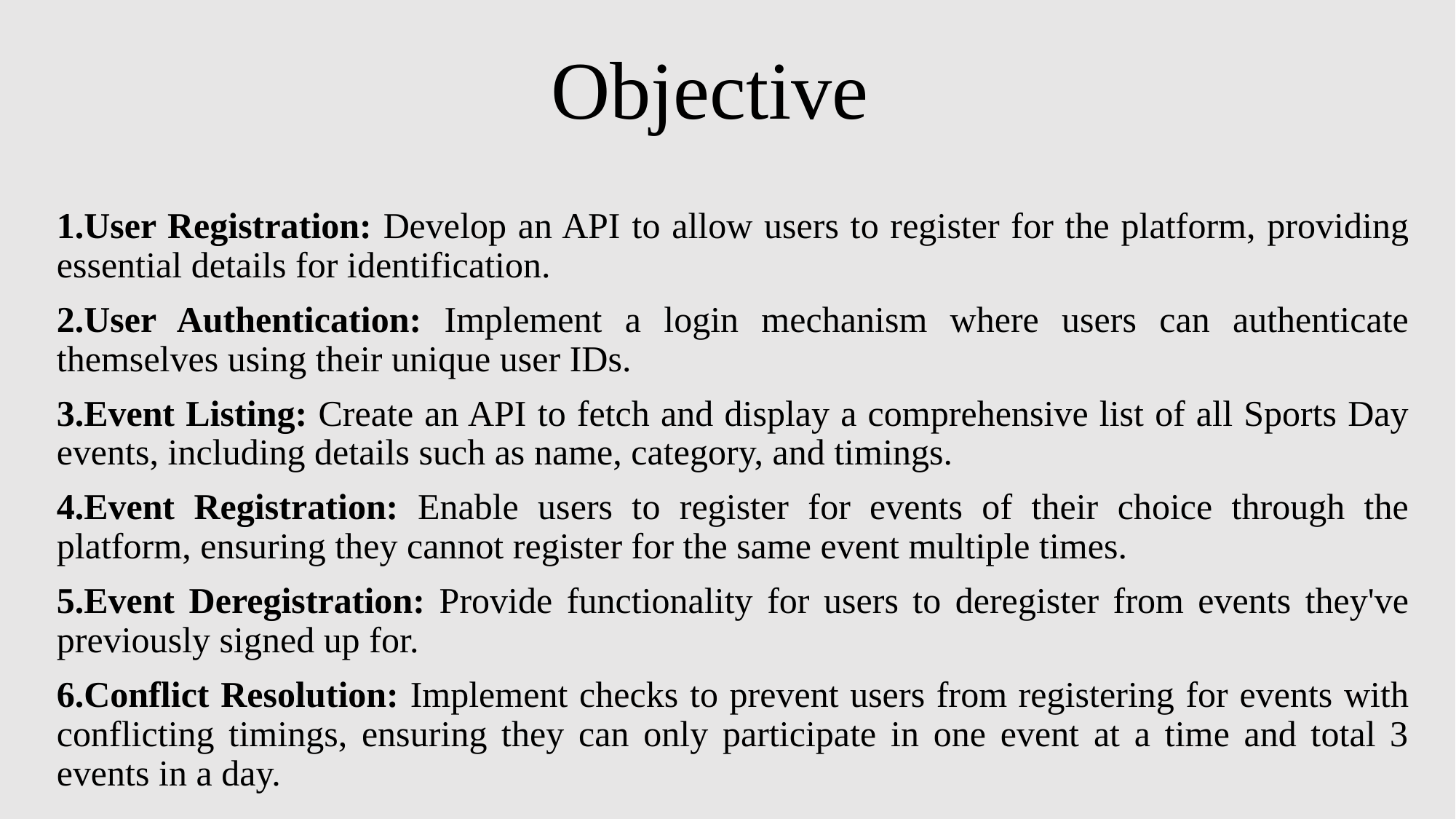

# Objective

User Registration: Develop an API to allow users to register for the platform, providing essential details for identification.
User Authentication: Implement a login mechanism where users can authenticate themselves using their unique user IDs.
Event Listing: Create an API to fetch and display a comprehensive list of all Sports Day events, including details such as name, category, and timings.
Event Registration: Enable users to register for events of their choice through the platform, ensuring they cannot register for the same event multiple times.
Event Deregistration: Provide functionality for users to deregister from events they've previously signed up for.
Conflict Resolution: Implement checks to prevent users from registering for events with conflicting timings, ensuring they can only participate in one event at a time and total 3 events in a day.